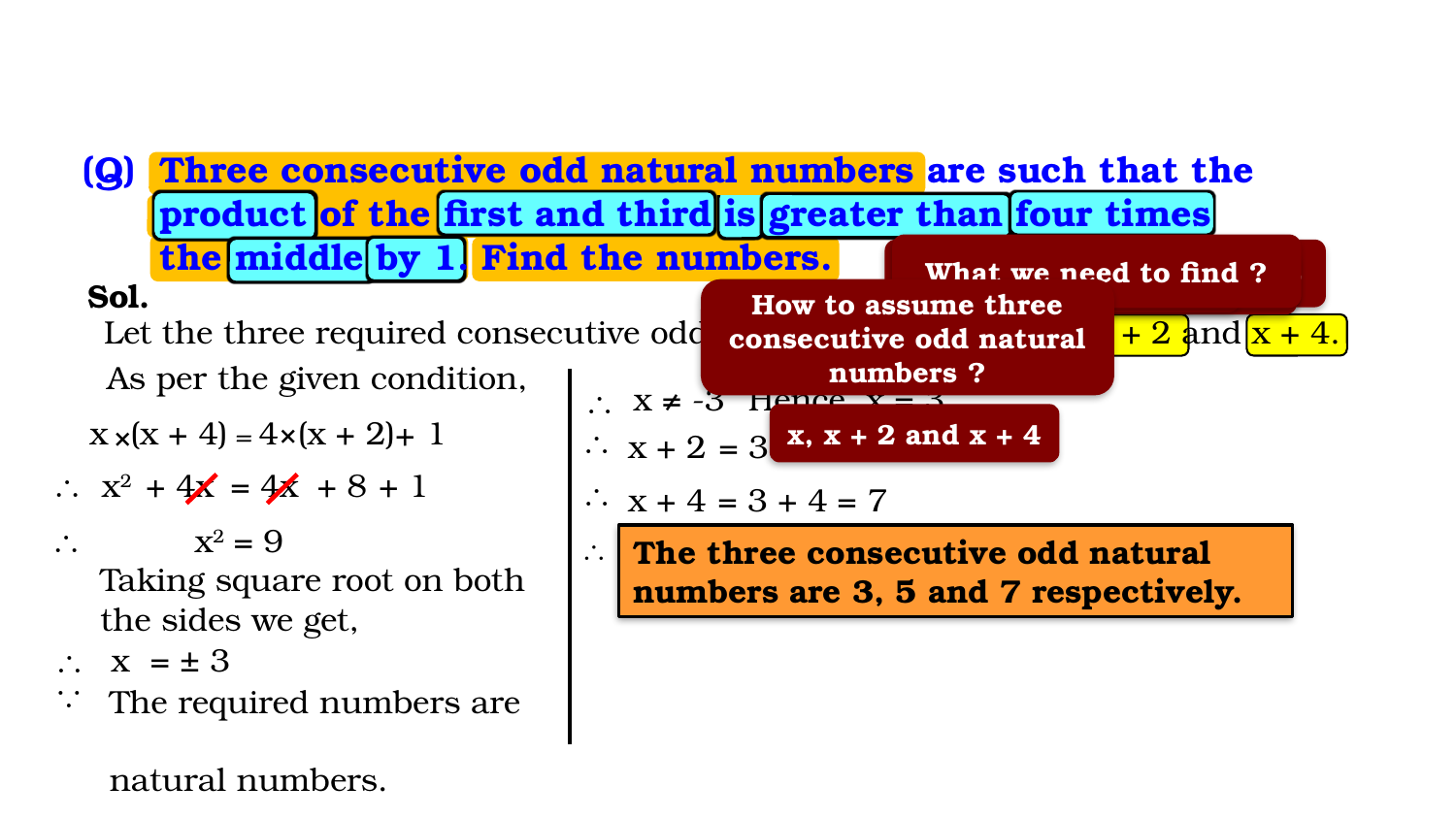

(Q)
Three consecutive odd natural numbers are such that the product of the first and third is greater than four times
the middle by 1. Find the numbers.

What we need to find ?

After leaving some space +
How many numbers?
It is given that
After the sign put 1
4 ×
Means multiplication
Means =
Sol.
How to assume three consecutive odd natural numbers ?
Let the three required consecutive odd natural numbers be x , x + 2 and x + 4.

As per the given condition,
x ≠ -3
Hence, x = 3
∴
x, x + 2 and x + 4
x
(x + 4)
4×
(x + 2)
1
=
+
×
x + 2
= 3 + 2
= 5
 ∴  x2
+ 4x
= 4x
+ 8
+ 1
x + 4
= 3 + 4
= 7
 ∴           x2
= 9
∴
The three consecutive odd natural
numbers are 3, 5 and 7 respectively.
Taking square root on both
the sides we get,
x  = ± 3
∴
 The required numbers are
 natural numbers.
∴